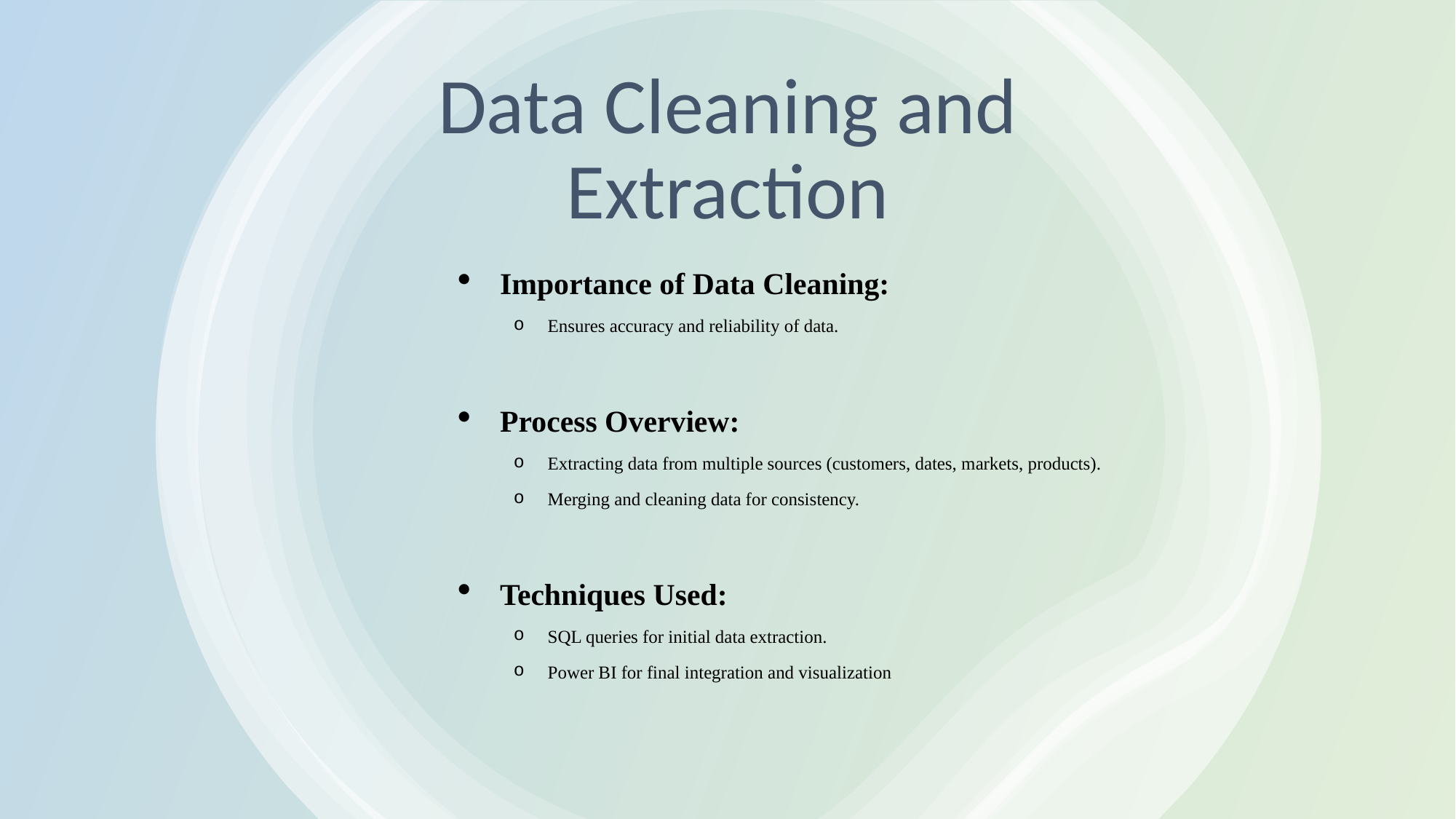

# Data Cleaning and Extraction

Importance of Data Cleaning:
Ensures accuracy and reliability of data.

Process Overview:
Extracting data from multiple sources (customers, dates, markets, products).
Merging and cleaning data for consistency.

Techniques Used:
SQL queries for initial data extraction.
Power BI for final integration and visualization